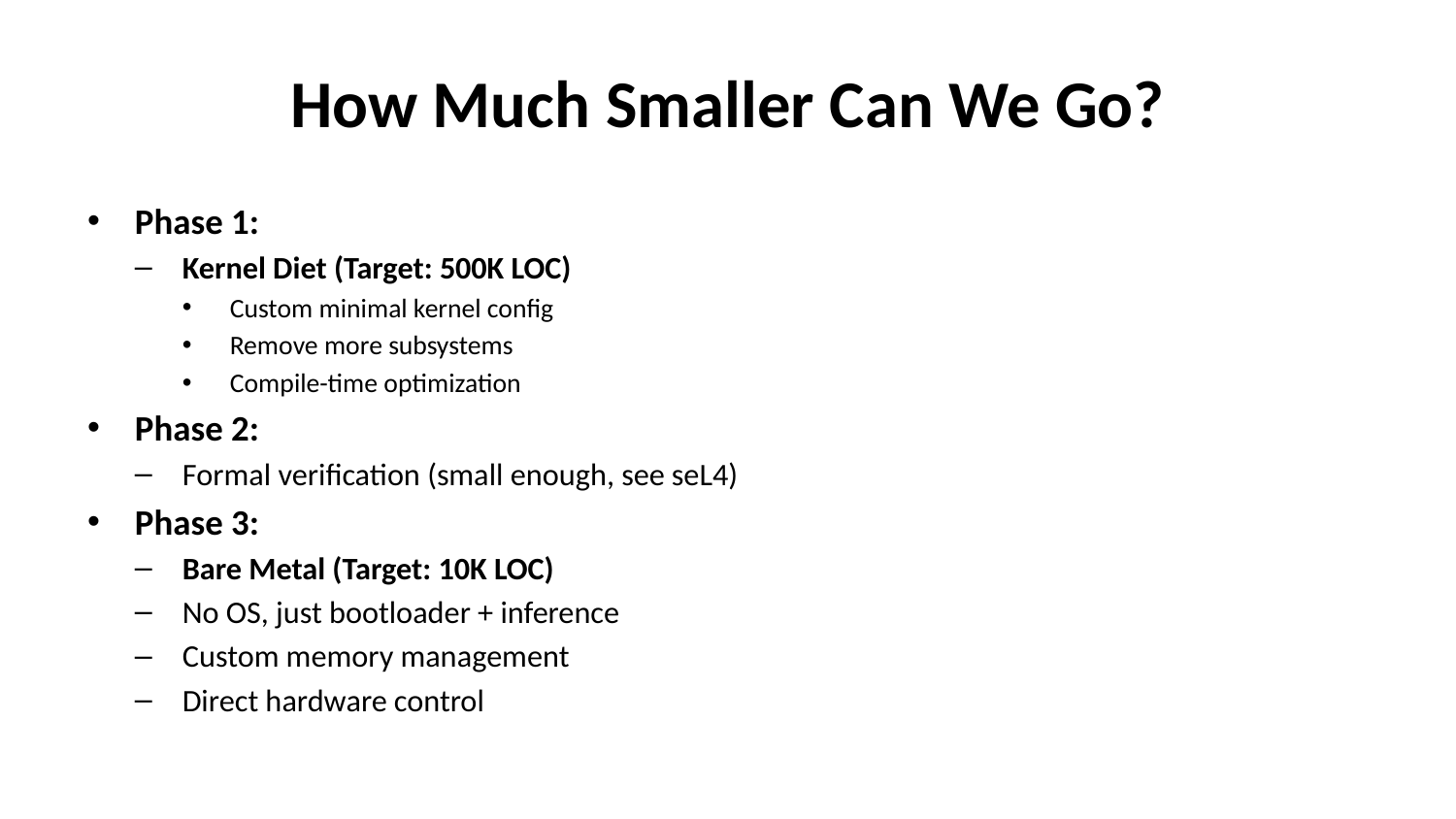

# How Much Smaller Can We Go?
Phase 1:
Kernel Diet (Target: 500K LOC)
Custom minimal kernel config
Remove more subsystems
Compile-time optimization
Phase 2:
Formal verification (small enough, see seL4)
Phase 3:
Bare Metal (Target: 10K LOC)
No OS, just bootloader + inference
Custom memory management
Direct hardware control